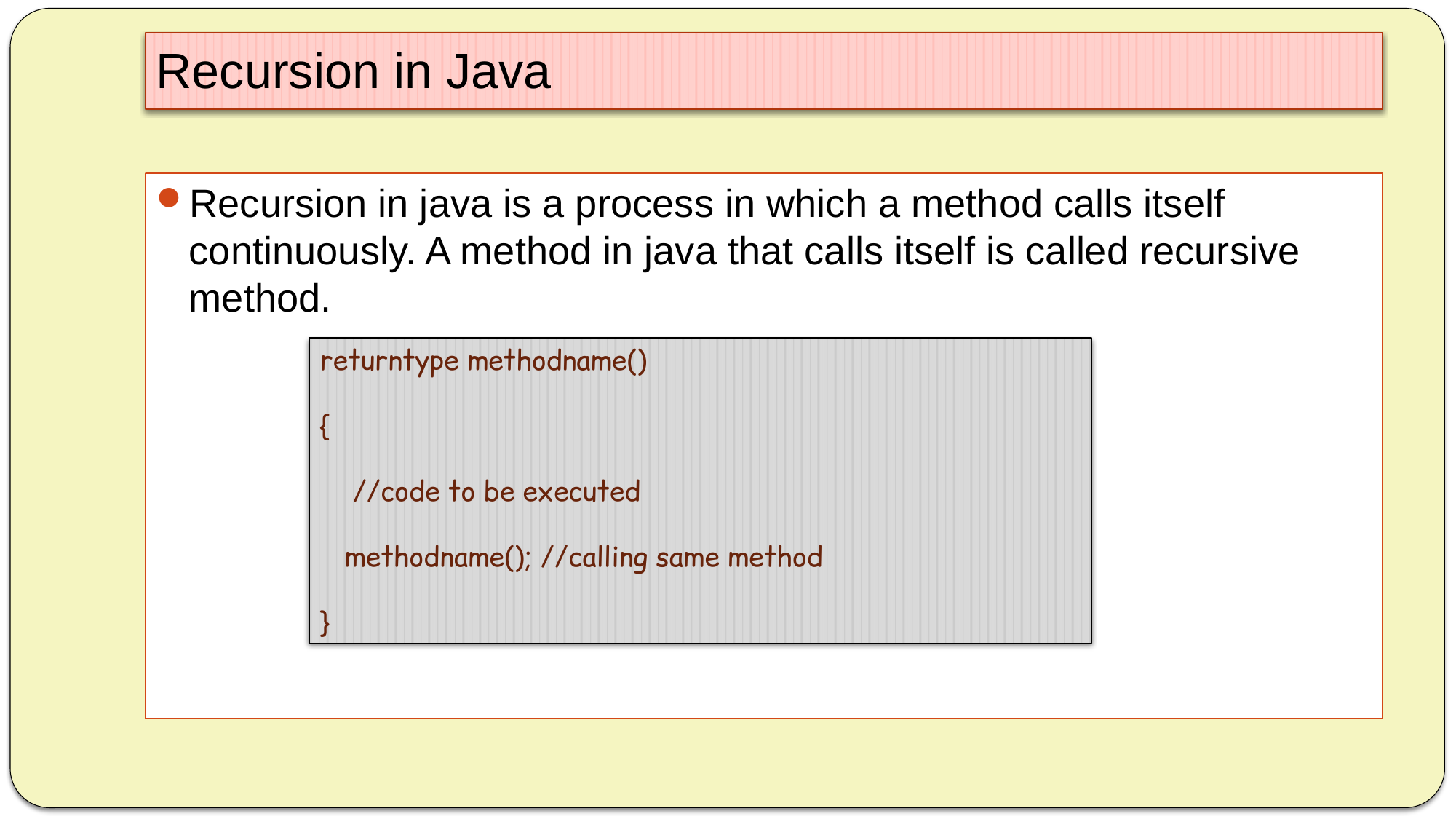

# Recursion in Java
Recursion in java is a process in which a method calls itself continuously. A method in java that calls itself is called recursive method.
returntype methodname()

{

    //code to be executed

   methodname(); //calling same method

}